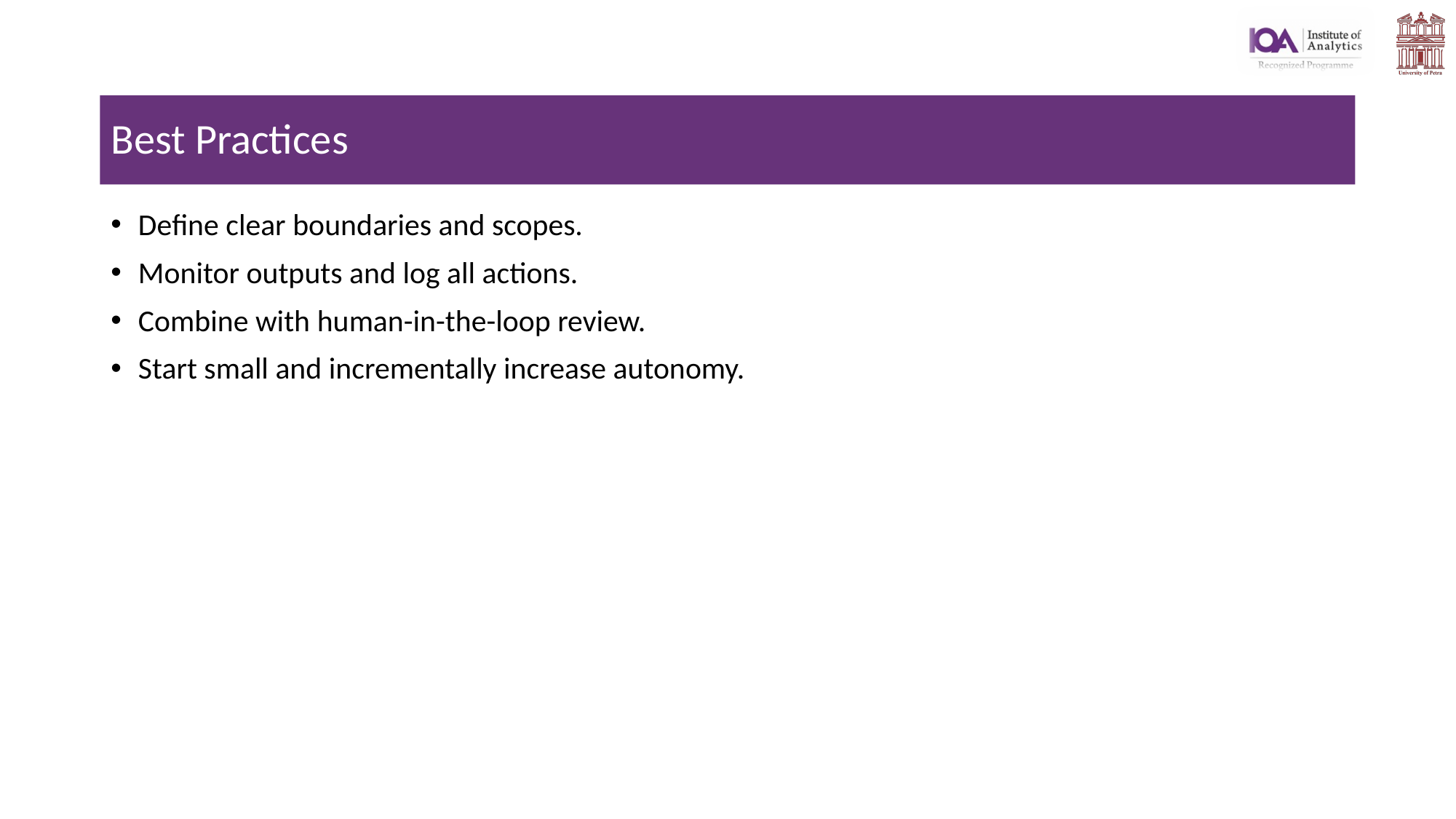

# Best Practices
Define clear boundaries and scopes.
Monitor outputs and log all actions.
Combine with human-in-the-loop review.
Start small and incrementally increase autonomy.